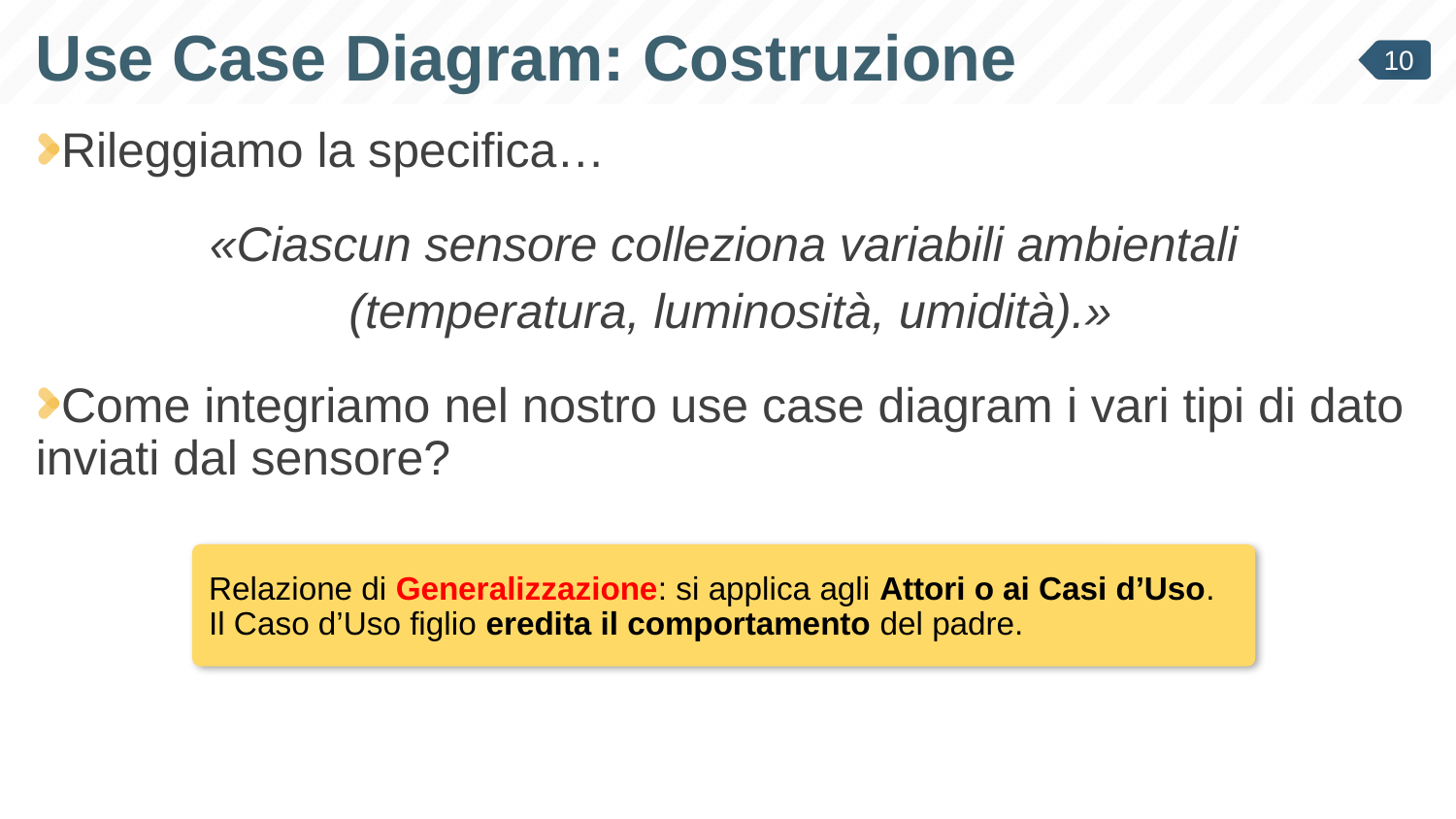

# Use Case Diagram: Costruzione
Rileggiamo la specifica…

«Ciascun sensore colleziona variabili ambientali
 (temperatura, luminosità, umidità).»

Come integriamo nel nostro use case diagram i vari tipi di dato inviati dal sensore?

Relazione di Generalizzazione: si applica agli Attori o ai Casi d’Uso. Il Caso d’Uso figlio eredita il comportamento del padre.